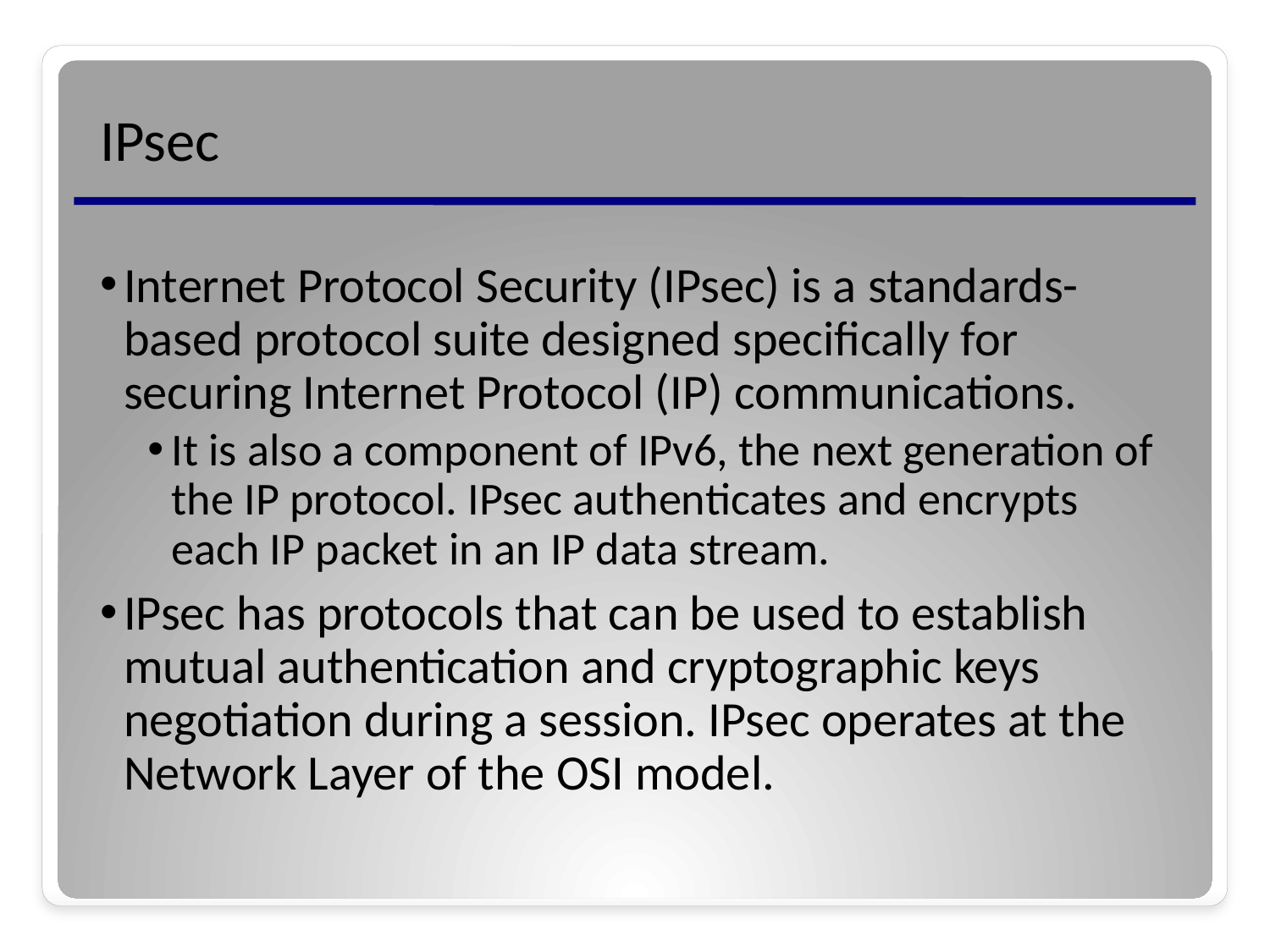

# IPsec
Internet Protocol Security (IPsec) is a standards-based protocol suite designed specifically for securing Internet Protocol (IP) communications.
It is also a component of IPv6, the next generation of the IP protocol. IPsec authenticates and encrypts each IP packet in an IP data stream.
IPsec has protocols that can be used to establish mutual authentication and cryptographic keys negotiation during a session. IPsec operates at the Network Layer of the OSI model.